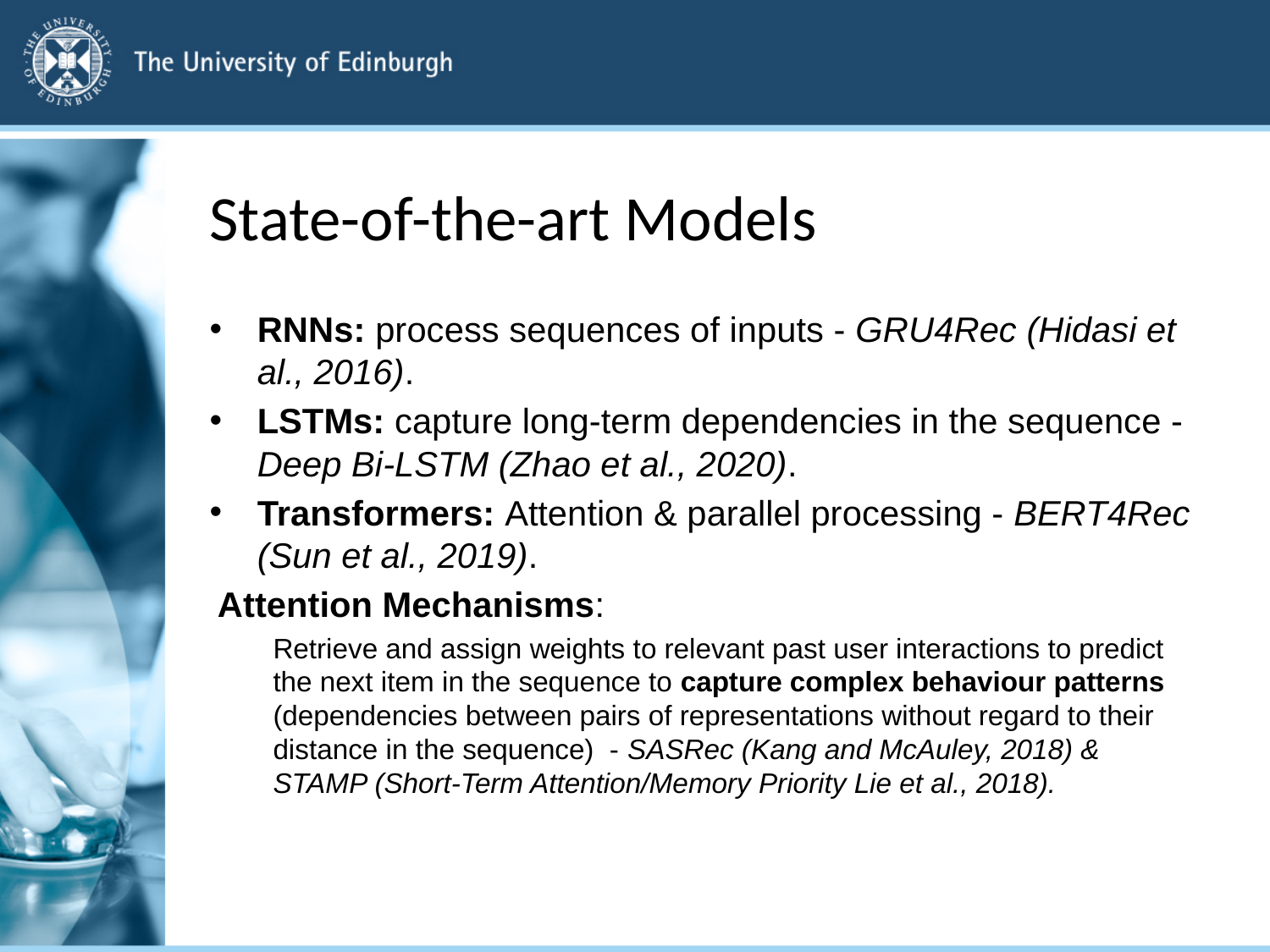

# State-of-the-art Models
RNNs: process sequences of inputs - GRU4Rec (Hidasi et al., 2016).
LSTMs: capture long-term dependencies in the sequence - Deep Bi-LSTM (Zhao et al., 2020).
Transformers: Attention & parallel processing - BERT4Rec (Sun et al., 2019).
Attention Mechanisms:
Retrieve and assign weights to relevant past user interactions to predict the next item in the sequence to capture complex behaviour patterns (dependencies between pairs of representations without regard to their distance in the sequence)  - SASRec (Kang and McAuley, 2018) & STAMP (Short-Term Attention/Memory Priority Lie et al., 2018).